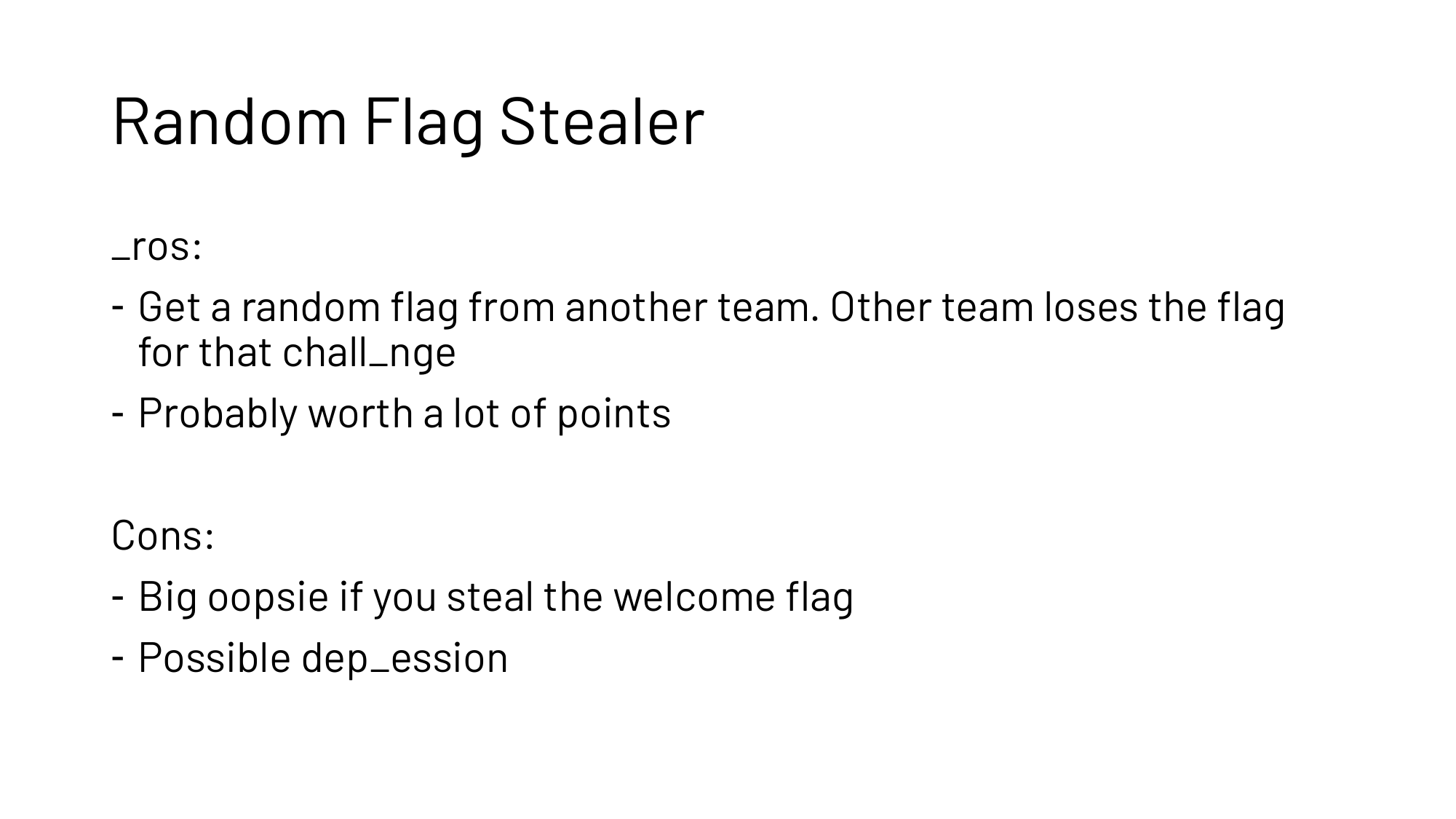

# Random Flag Stealer
_ros:
Get a random flag from another team. Other team loses the flag for that chall_nge
Probably worth a lot of points

Cons:
Big oopsie if you steal the welcome flag
Possible dep_ession